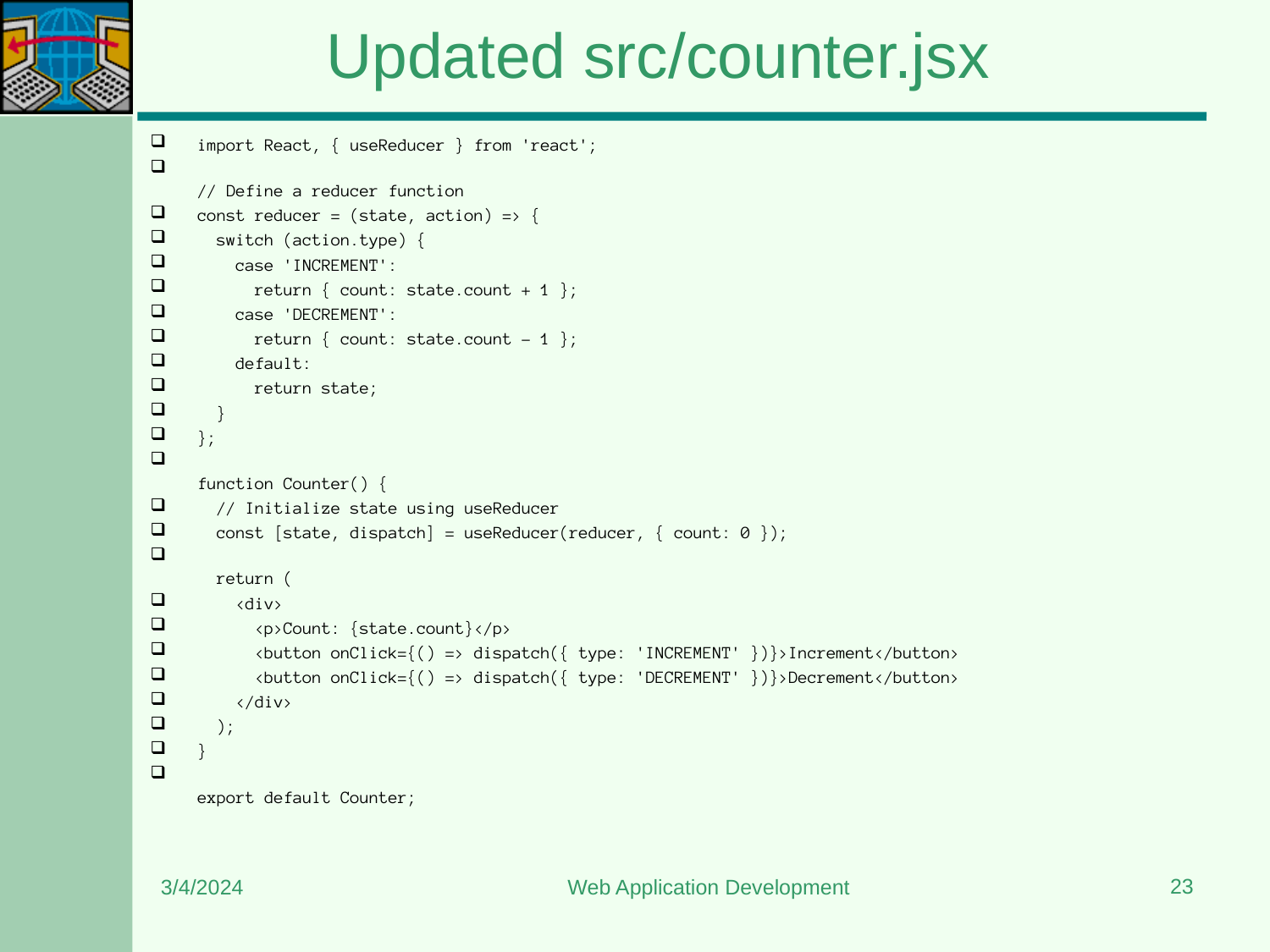

# Updated src/counter.jsx
import React, { useReducer } from 'react';
// Define a reducer function
const reducer = (state, action) => {
  switch (action.type) {
    case 'INCREMENT':
      return { count: state.count + 1 };
    case 'DECREMENT':
      return { count: state.count - 1 };
    default:
      return state;
  }
};
function Counter() {
  // Initialize state using useReducer
  const [state, dispatch] = useReducer(reducer, { count: 0 });
  return (
    <div>
      <p>Count: {state.count}</p>
      <button onClick={() => dispatch({ type: 'INCREMENT' })}>Increment</button>
      <button onClick={() => dispatch({ type: 'DECREMENT' })}>Decrement</button>
    </div>
  );
}
export default Counter;

23
3/4/2024
Web Application Development